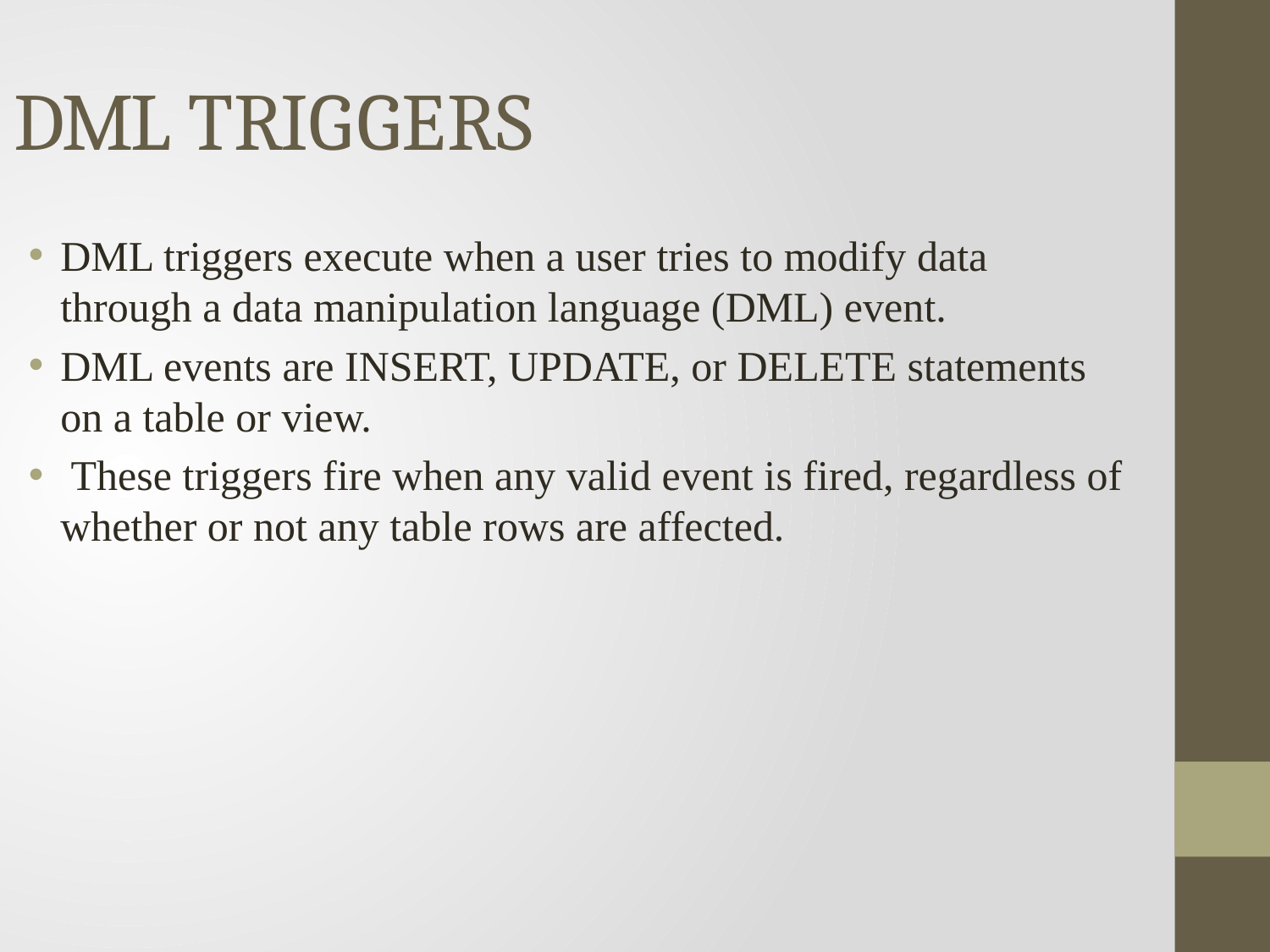

DML TRIGGERS
DML triggers execute when a user tries to modify data through a data manipulation language (DML) event.
DML events are INSERT, UPDATE, or DELETE statements on a table or view.
 These triggers fire when any valid event is fired, regardless of whether or not any table rows are affected.